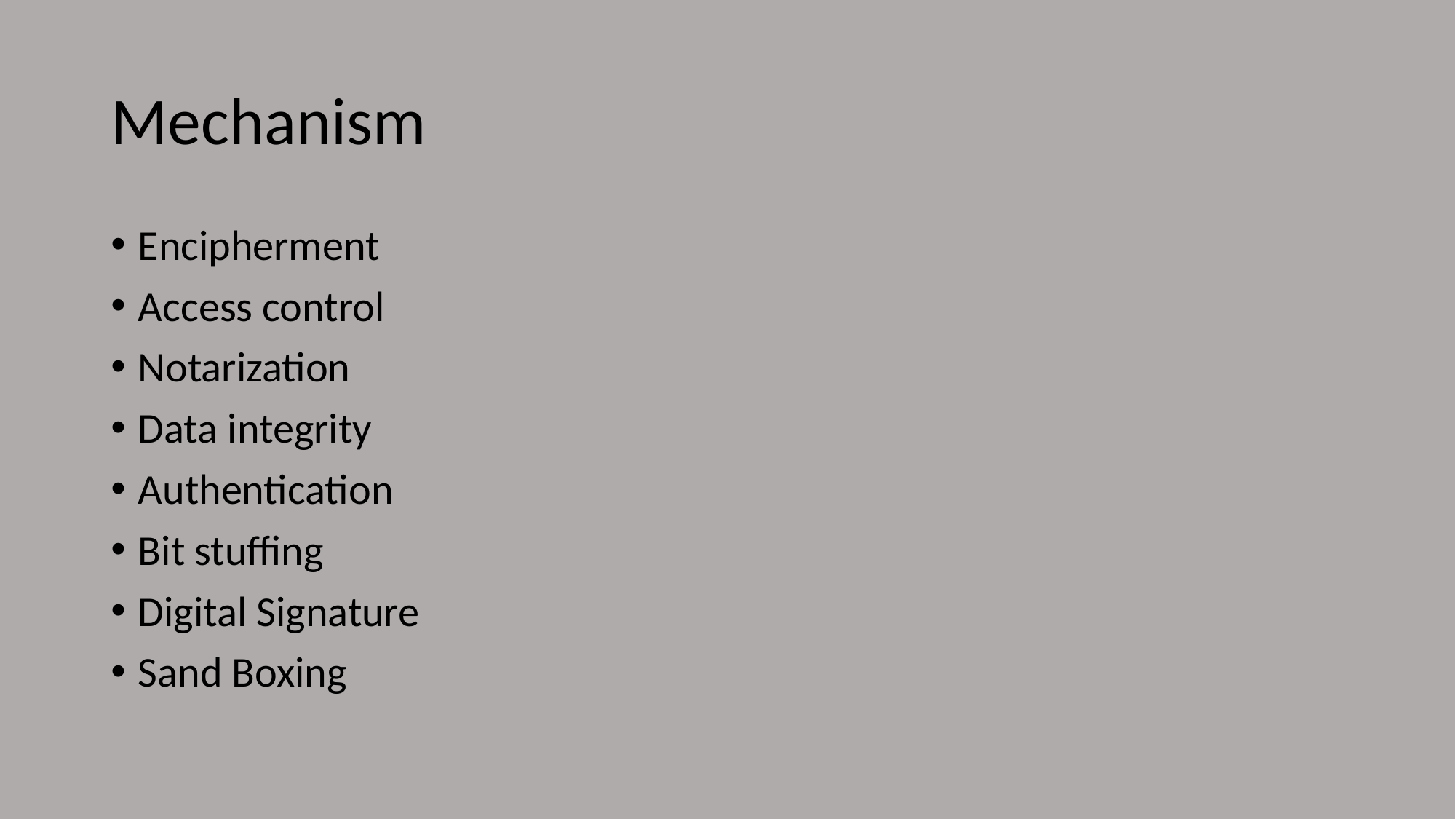

# Mechanism
Encipherment
Access control
Notarization
Data integrity
Authentication
Bit stuffing
Digital Signature
Sand Boxing